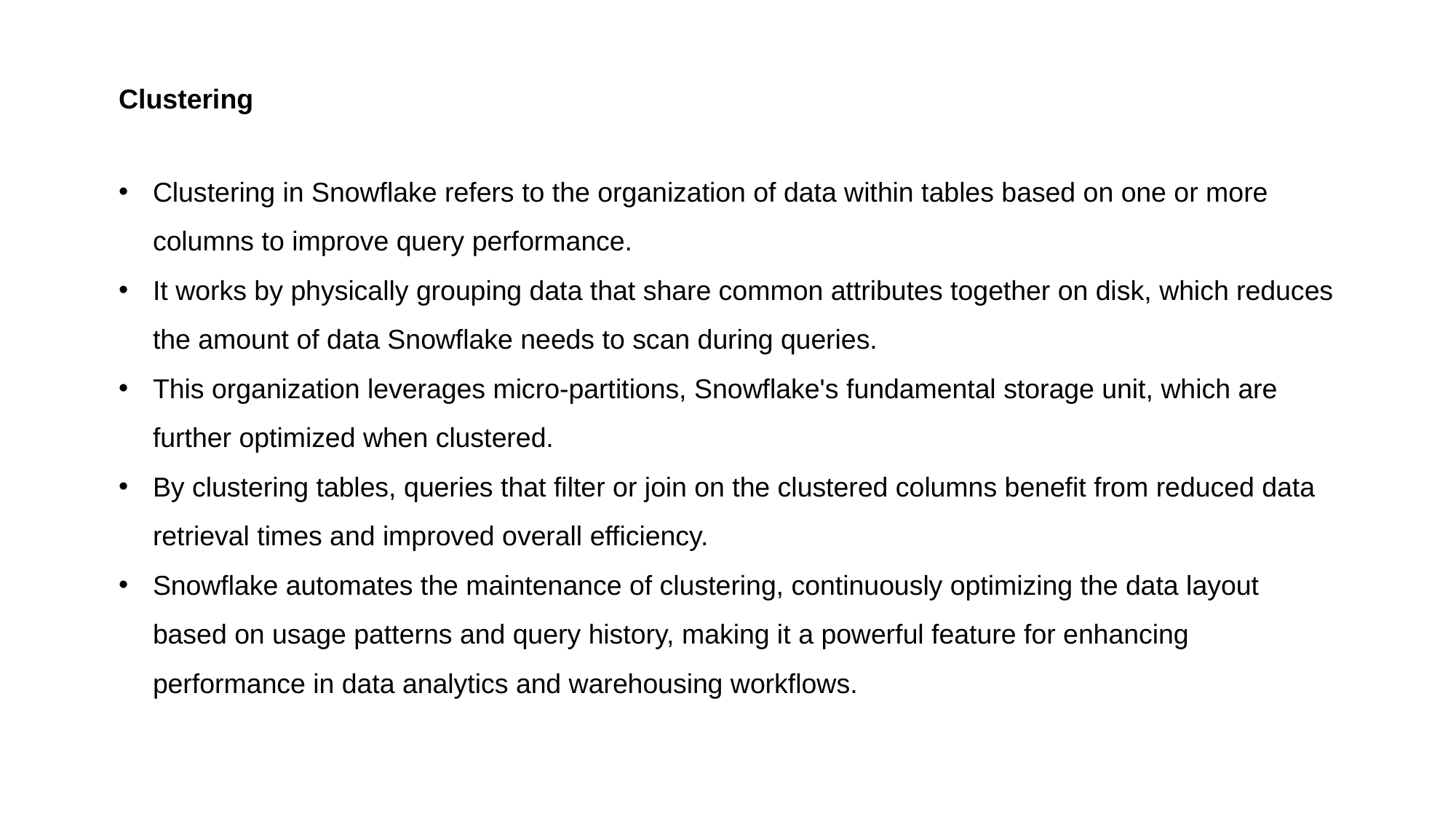

Clustering
Clustering in Snowflake refers to the organization of data within tables based on one or more columns to improve query performance.
It works by physically grouping data that share common attributes together on disk, which reduces the amount of data Snowflake needs to scan during queries.
This organization leverages micro-partitions, Snowflake's fundamental storage unit, which are further optimized when clustered.
By clustering tables, queries that filter or join on the clustered columns benefit from reduced data retrieval times and improved overall efficiency.
Snowflake automates the maintenance of clustering, continuously optimizing the data layout based on usage patterns and query history, making it a powerful feature for enhancing performance in data analytics and warehousing workflows.